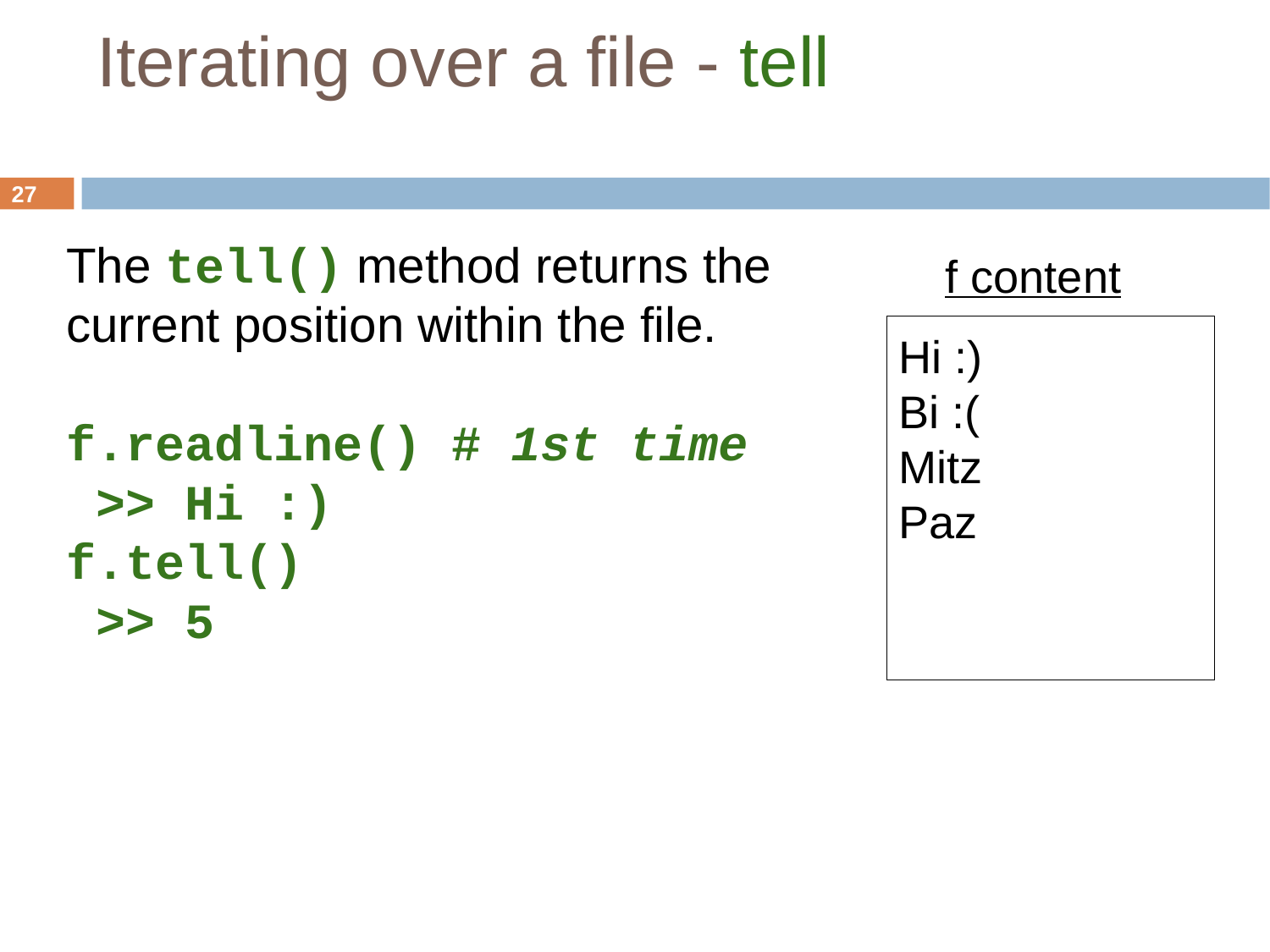

Iterating over a file - tell

27
The tell() method returns the current position within the file.

f.readline() # 1st time
 >> Hi :)
f.tell()
 >> 5

f content
Hi :)
Bi :(
Mitz
Paz